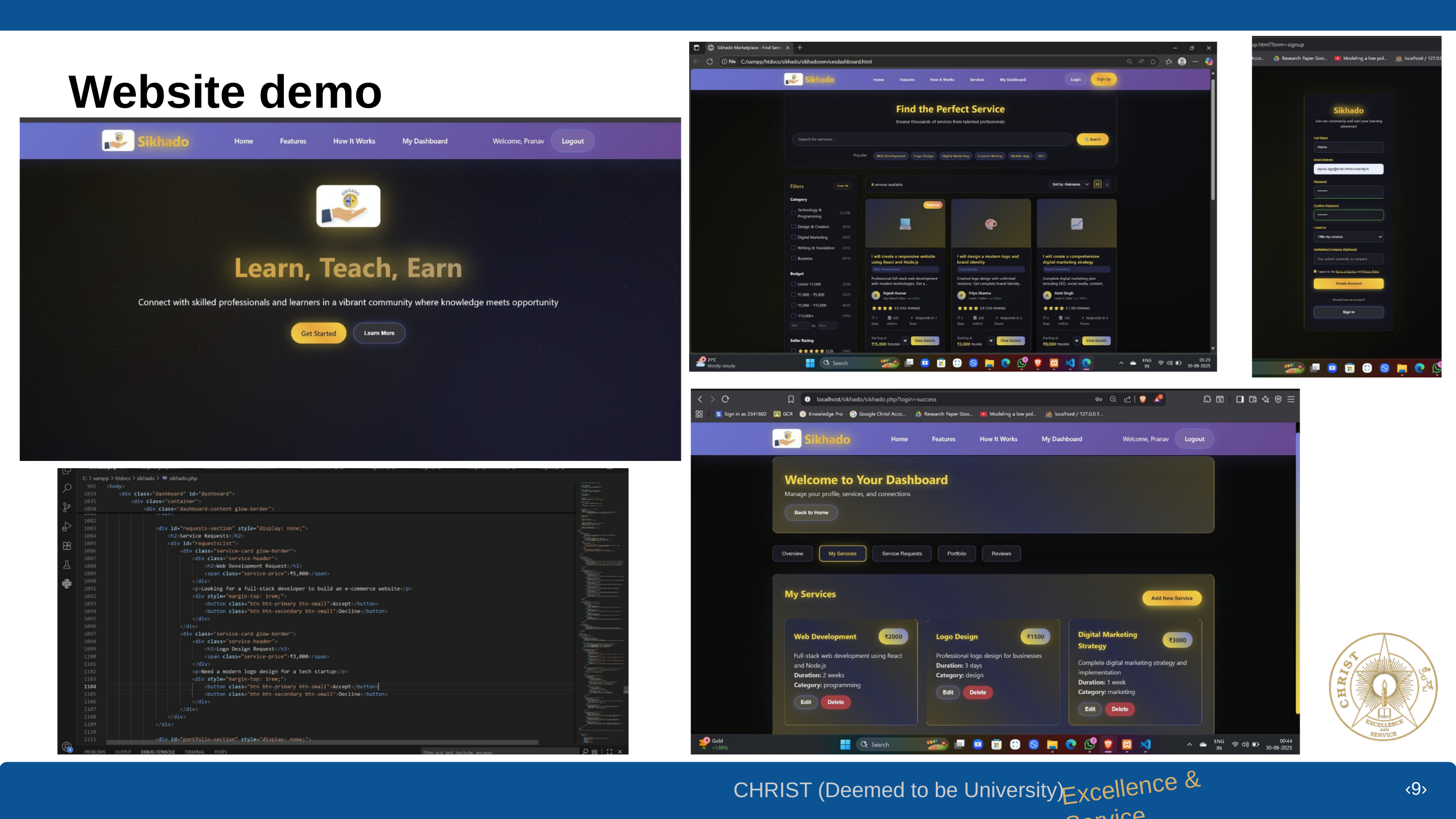

Website demo

‹9›
Excellence & Service
CHRIST (Deemed to be University)